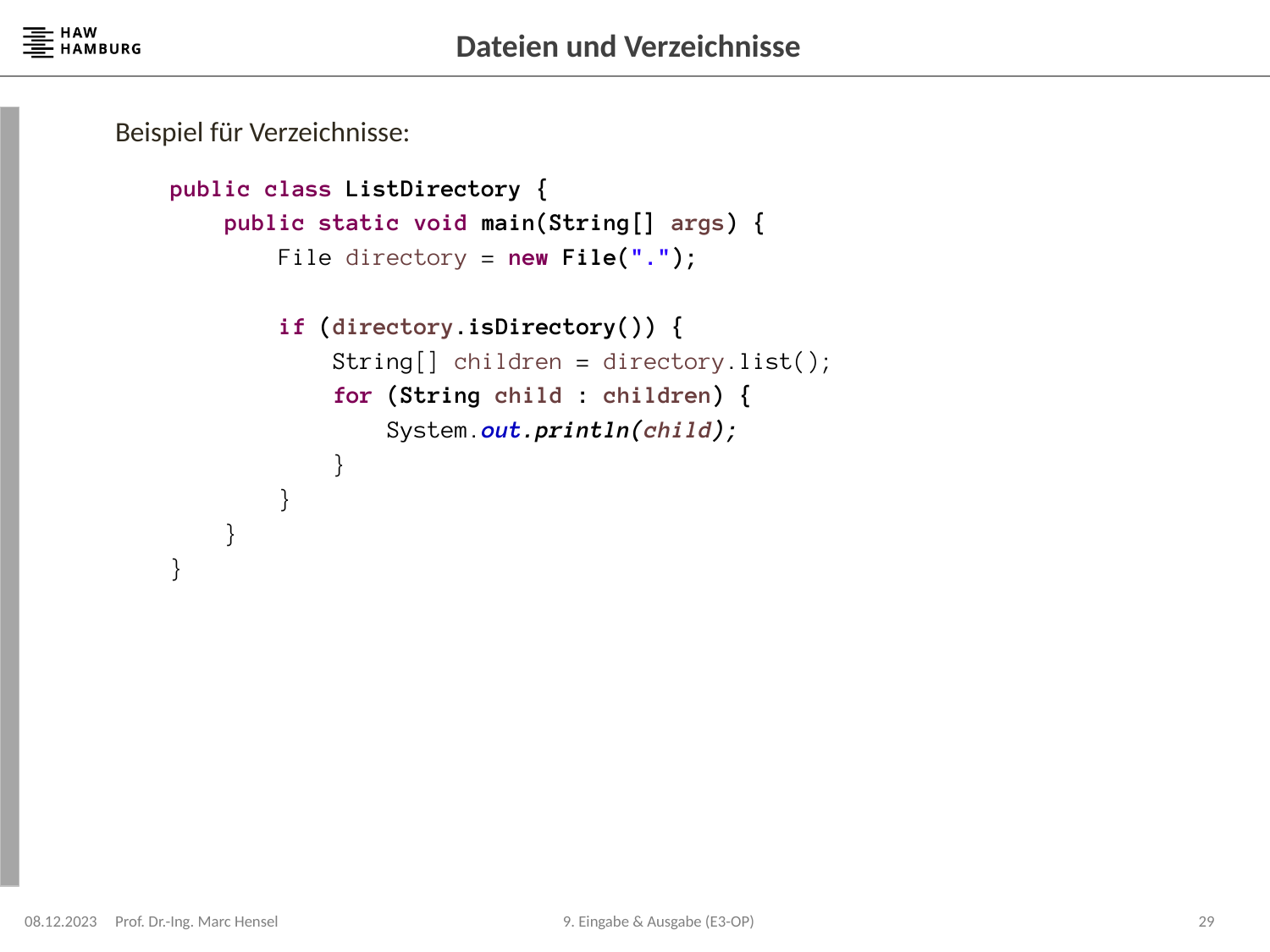

# Dateien und Verzeichnisse
Beispiel für Verzeichnisse:

public class ListDirectory {
    public static void main(String[] args) {
        File directory = new File(".");

        if (directory.isDirectory()) {
            String[] children = directory.list();
            for (String child : children) {
                System.out.println(child);
            }
        }
    }
}

08.12.2023
Prof. Dr.-Ing. Marc Hensel
29